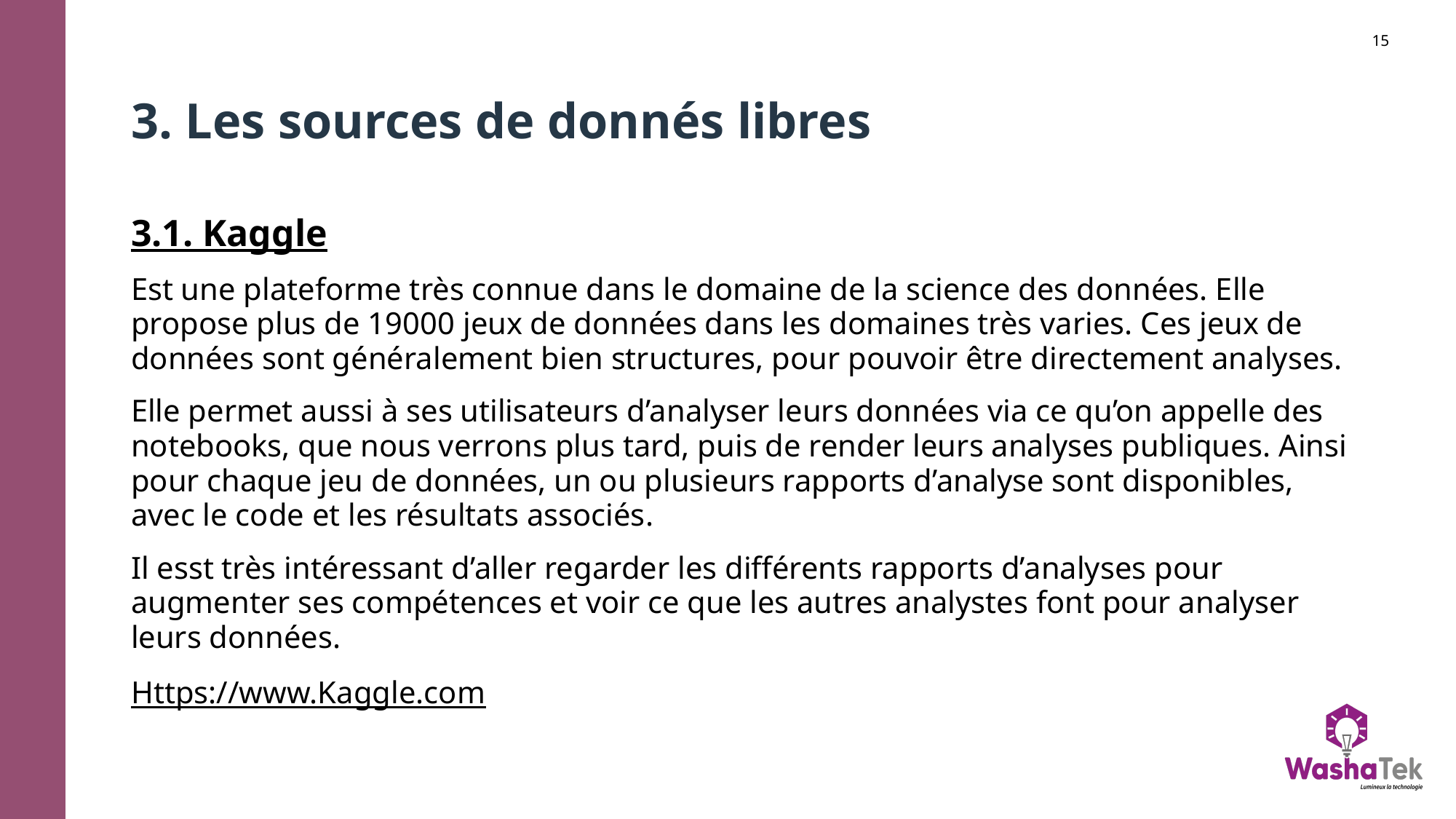

# 3. Les sources de donnés libres
3.1. Kaggle
Est une plateforme très connue dans le domaine de la science des données. Elle propose plus de 19000 jeux de données dans les domaines très varies. Ces jeux de données sont généralement bien structures, pour pouvoir être directement analyses.
Elle permet aussi à ses utilisateurs d’analyser leurs données via ce qu’on appelle des notebooks, que nous verrons plus tard, puis de render leurs analyses publiques. Ainsi pour chaque jeu de données, un ou plusieurs rapports d’analyse sont disponibles, avec le code et les résultats associés.
Il esst très intéressant d’aller regarder les différents rapports d’analyses pour augmenter ses compétences et voir ce que les autres analystes font pour analyser leurs données.
Https://www.Kaggle.com